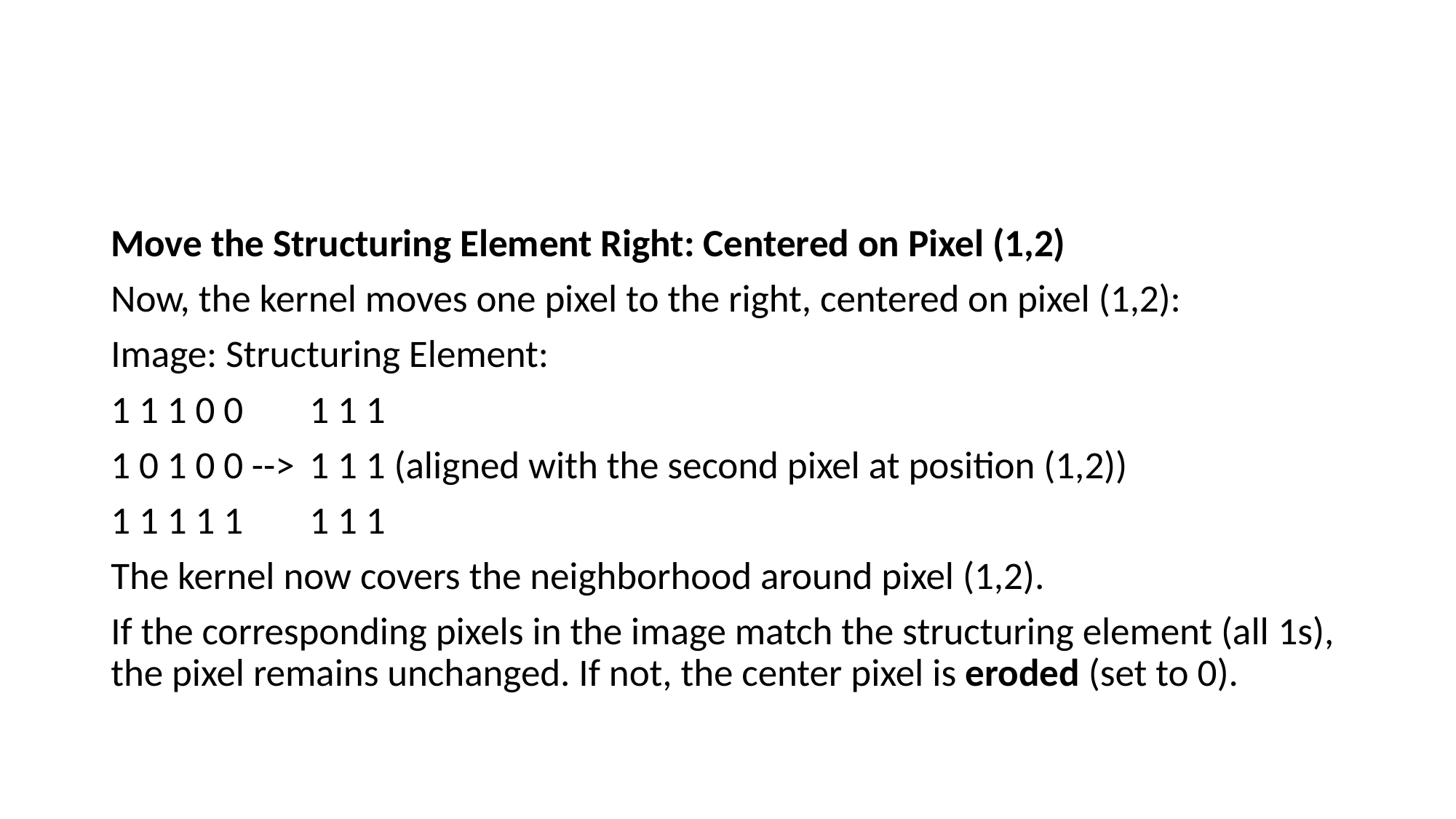

#
Move the Structuring Element Right: Centered on Pixel (1,2)
Now, the kernel moves one pixel to the right, centered on pixel (1,2):
Image: Structuring Element:
1 1 1 0 0 	1 1 1
1 0 1 0 0 --> 	1 1 1 (aligned with the second pixel at position (1,2))
1 1 1 1 1 	1 1 1
The kernel now covers the neighborhood around pixel (1,2).
If the corresponding pixels in the image match the structuring element (all 1s), the pixel remains unchanged. If not, the center pixel is eroded (set to 0).